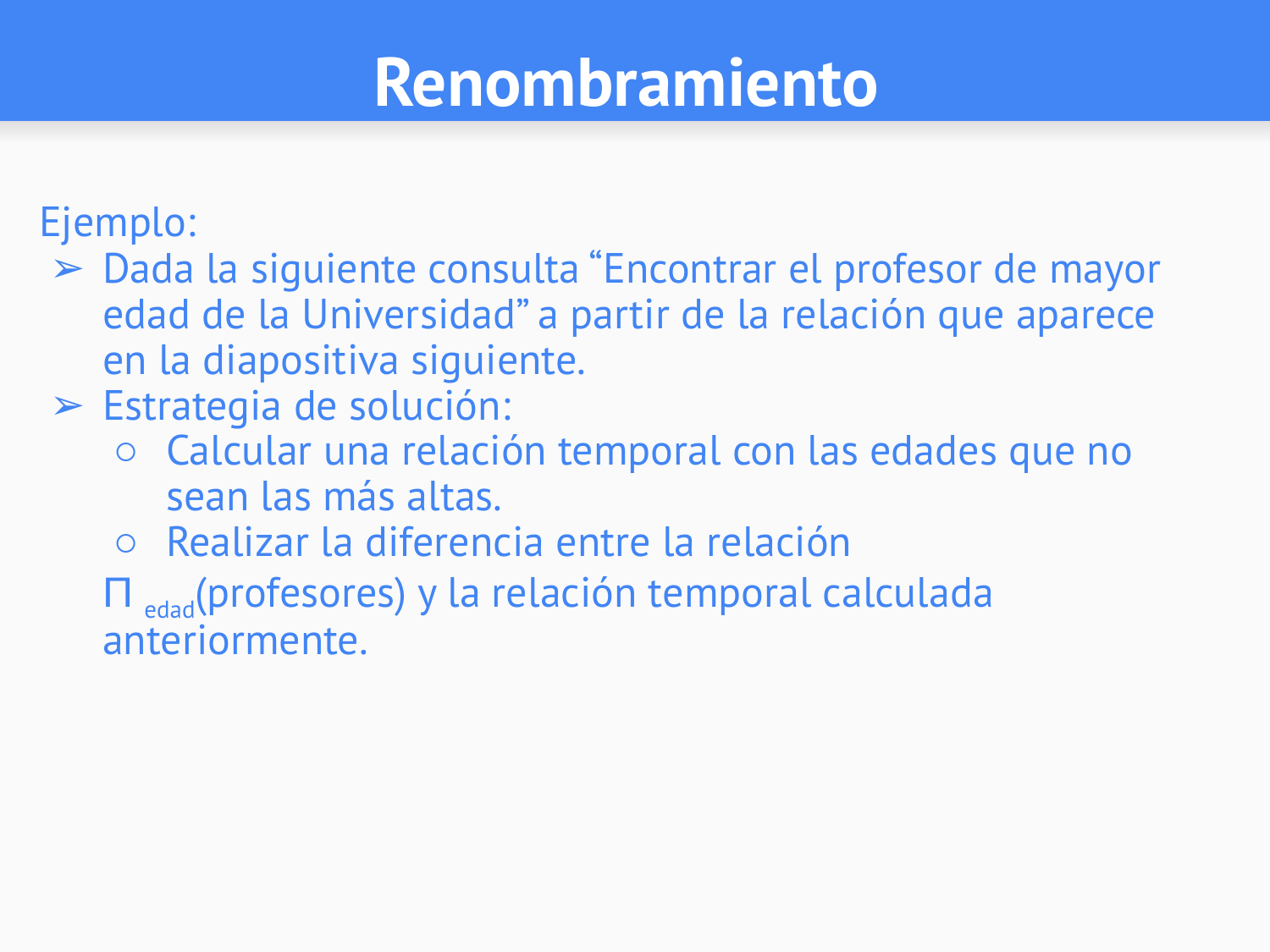

# Renombramiento

Ejemplo:
Dada la siguiente consulta “Encontrar el profesor de mayor edad de la Universidad” a partir de la relación que aparece en la diapositiva siguiente.
Estrategia de solución:
Calcular una relación temporal con las edades que no sean las más altas.
Realizar la diferencia entre la relación
Π edad(profesores) y la relación temporal calculada anteriormente.